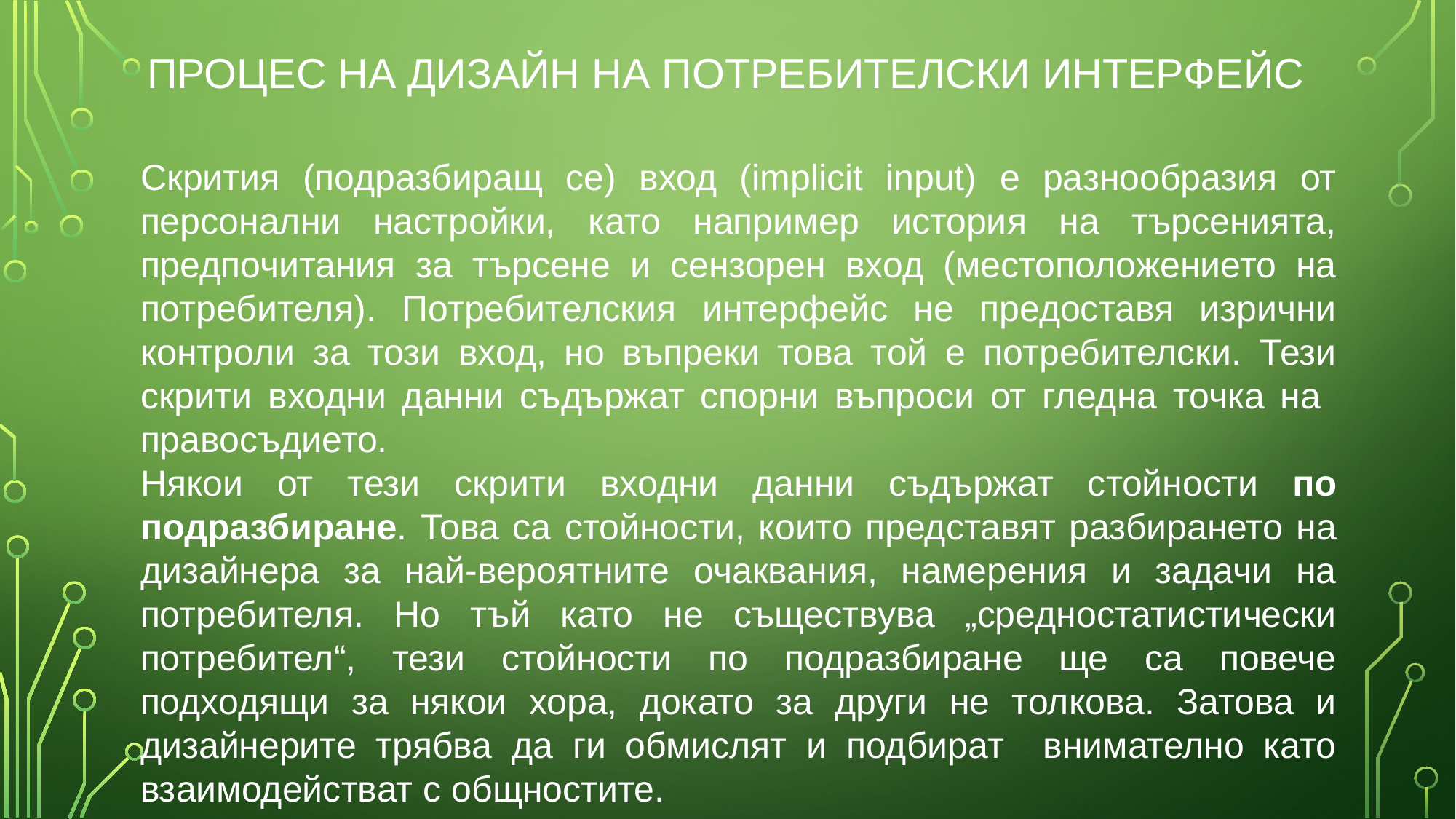

# Процес на дизайн на потребителски интерфейс
Скрития (подразбиращ се) вход (implicit input) е разнообразия от персонални настройки, като например история на търсенията, предпочитания за търсене и сензорен вход (местоположението на потребителя). Потребителския интерфейс не предоставя изрични контроли за този вход, но въпреки това той е потребителски. Тези скрити входни данни съдържат спорни въпроси от гледна точка на  правосъдието.
Някои от тези скрити входни данни съдържат стойности по подразбиране. Това са стойности, които представят разбирането на дизайнера за най-вероятните очаквания, намерения и задачи на потребителя. Но тъй като не съществува „средностатистически потребител“, тези стойности по подразбиране ще са повече подходящи за някои хора, докато за други не толкова. Затова и дизайнерите трябва да ги обмислят и подбират  внимателно като взаимодействат с общностите.